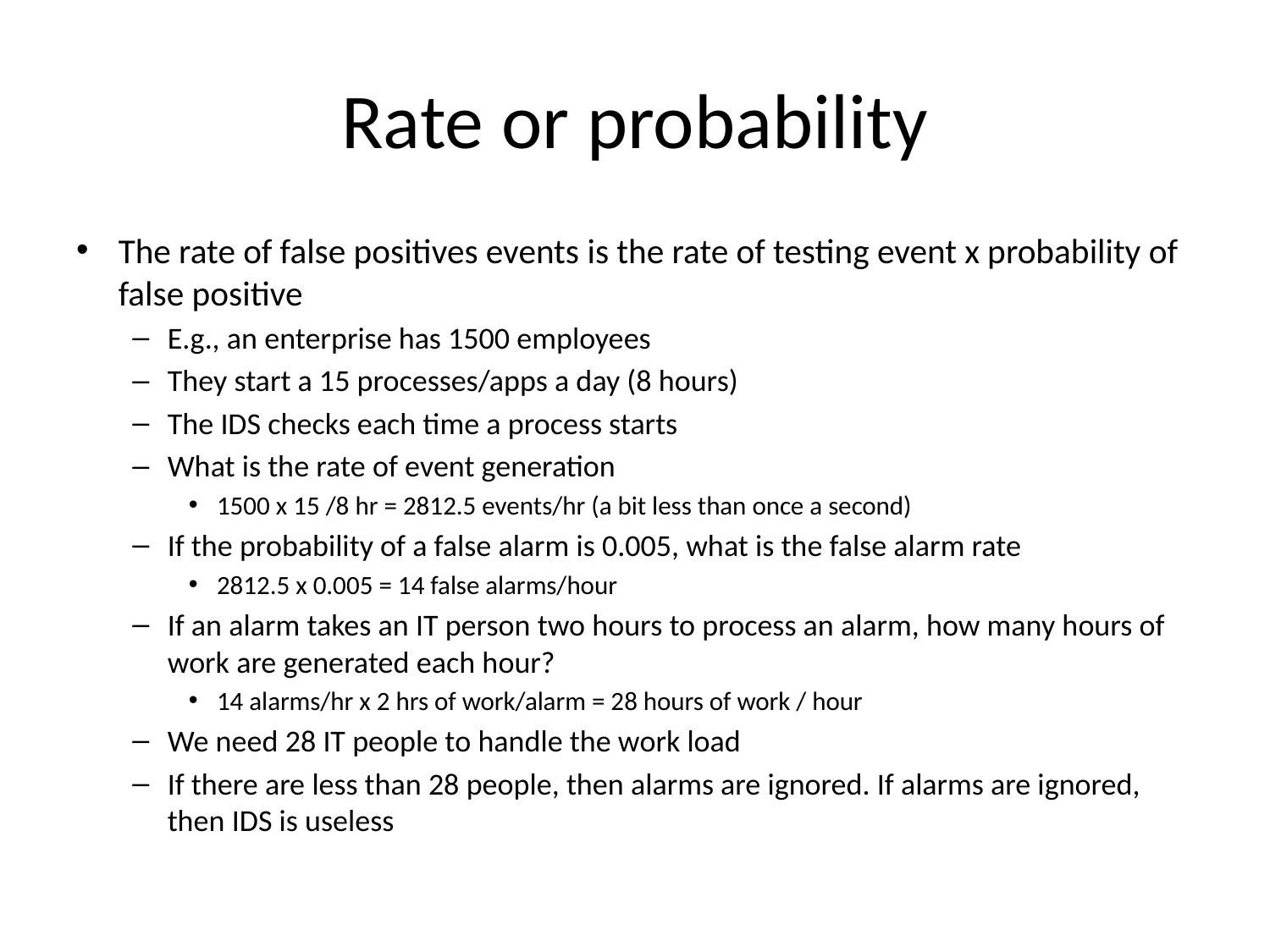

# Rate or probability
The rate of false positives events is the rate of testing event x probability of false positive
E.g., an enterprise has 1500 employees
They start a 15 processes/apps a day (8 hours)
The IDS checks each time a process starts
What is the rate of event generation
1500 x 15 /8 hr = 2812.5 events/hr (a bit less than once a second)
If the probability of a false alarm is 0.005, what is the false alarm rate
2812.5 x 0.005 = 14 false alarms/hour
If an alarm takes an IT person two hours to process an alarm, how many hours of work are generated each hour?
14 alarms/hr x 2 hrs of work/alarm = 28 hours of work / hour
We need 28 IT people to handle the work load
If there are less than 28 people, then alarms are ignored. If alarms are ignored, then IDS is useless